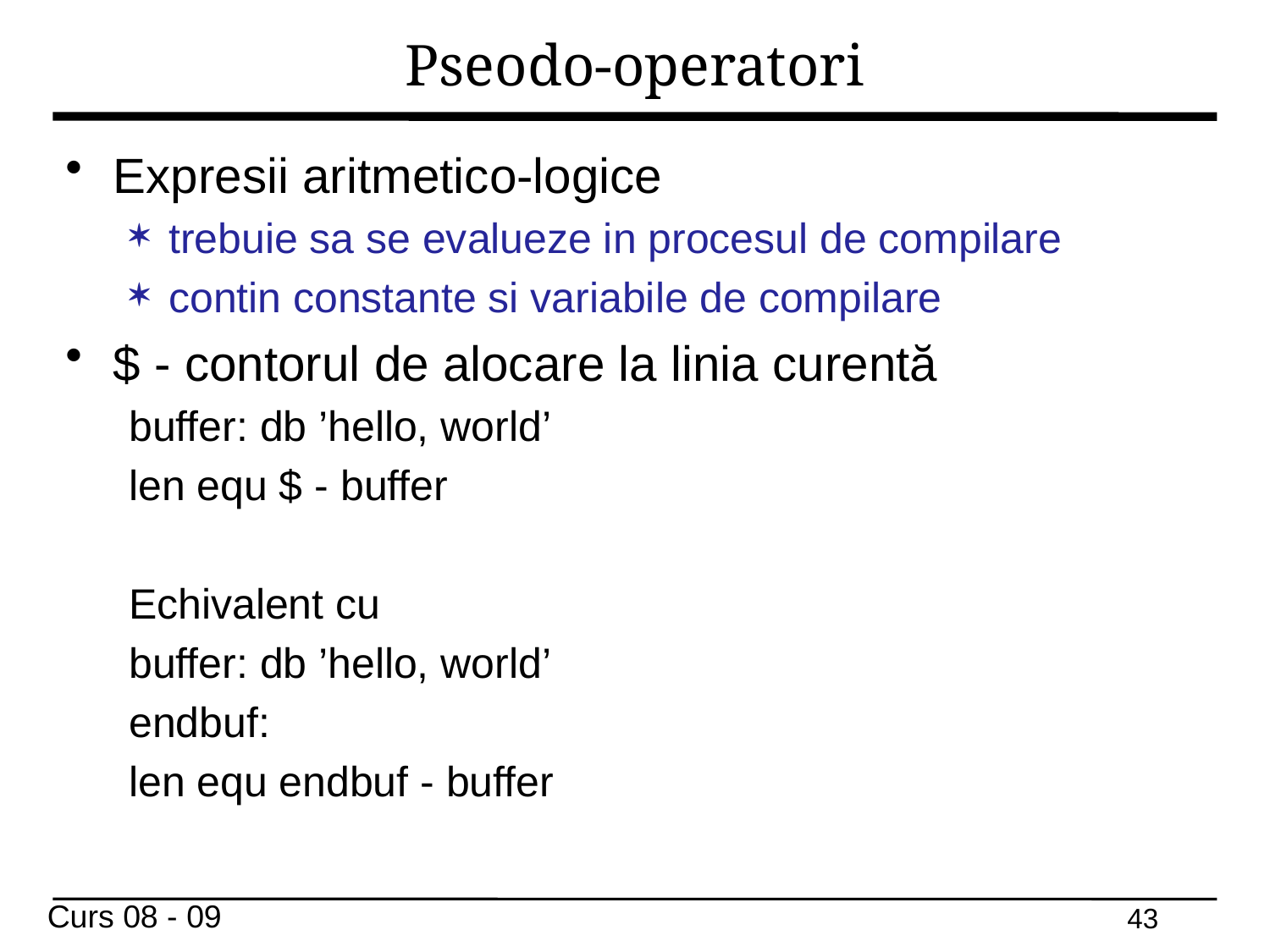

# Pseodo-operatori
Expresii aritmetico-logice
trebuie sa se evalueze in procesul de compilare
contin constante si variabile de compilare
$ - contorul de alocare la linia curentă
buffer: db ’hello, world’
len equ $ - buffer

Echivalent cu
buffer: db ’hello, world’
endbuf:
len equ endbuf - buffer